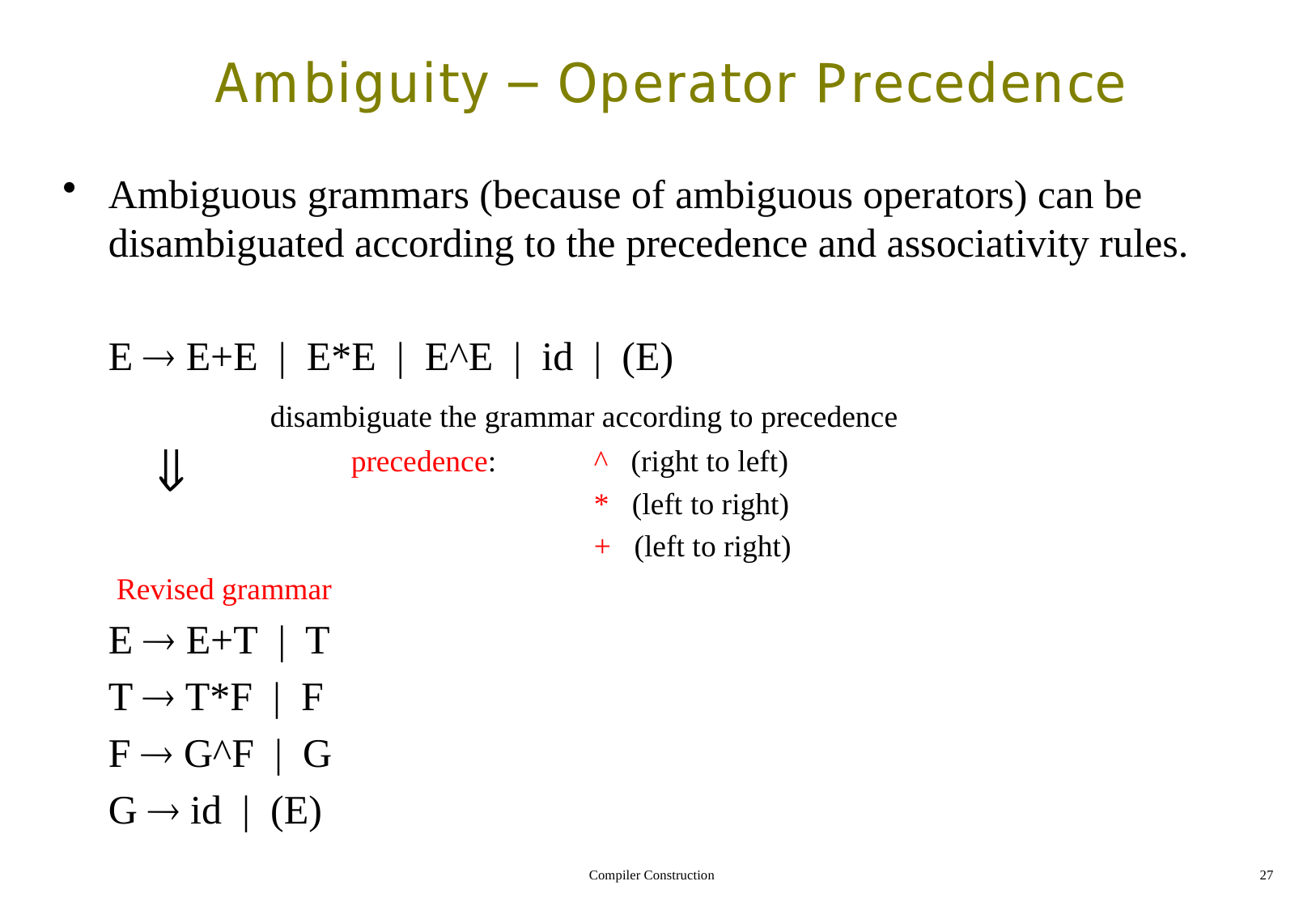

# Ambiguity – Operator Precedence
Ambiguous grammars (because of ambiguous operators) can be disambiguated according to the precedence and associativity rules.

	E → E+E  |  E*E  |  E^E  |  id  |  (E)
		    disambiguate the grammar according to precedence
			precedence:  	^   (right to left)
					*   (left to right)
					+   (left to right)
       Revised grammar
	E → E+T  |  T
	T → T*F  |  F
	F → G^F  |  G
	G → id  |  (E)
⇓
Compiler Construction
27